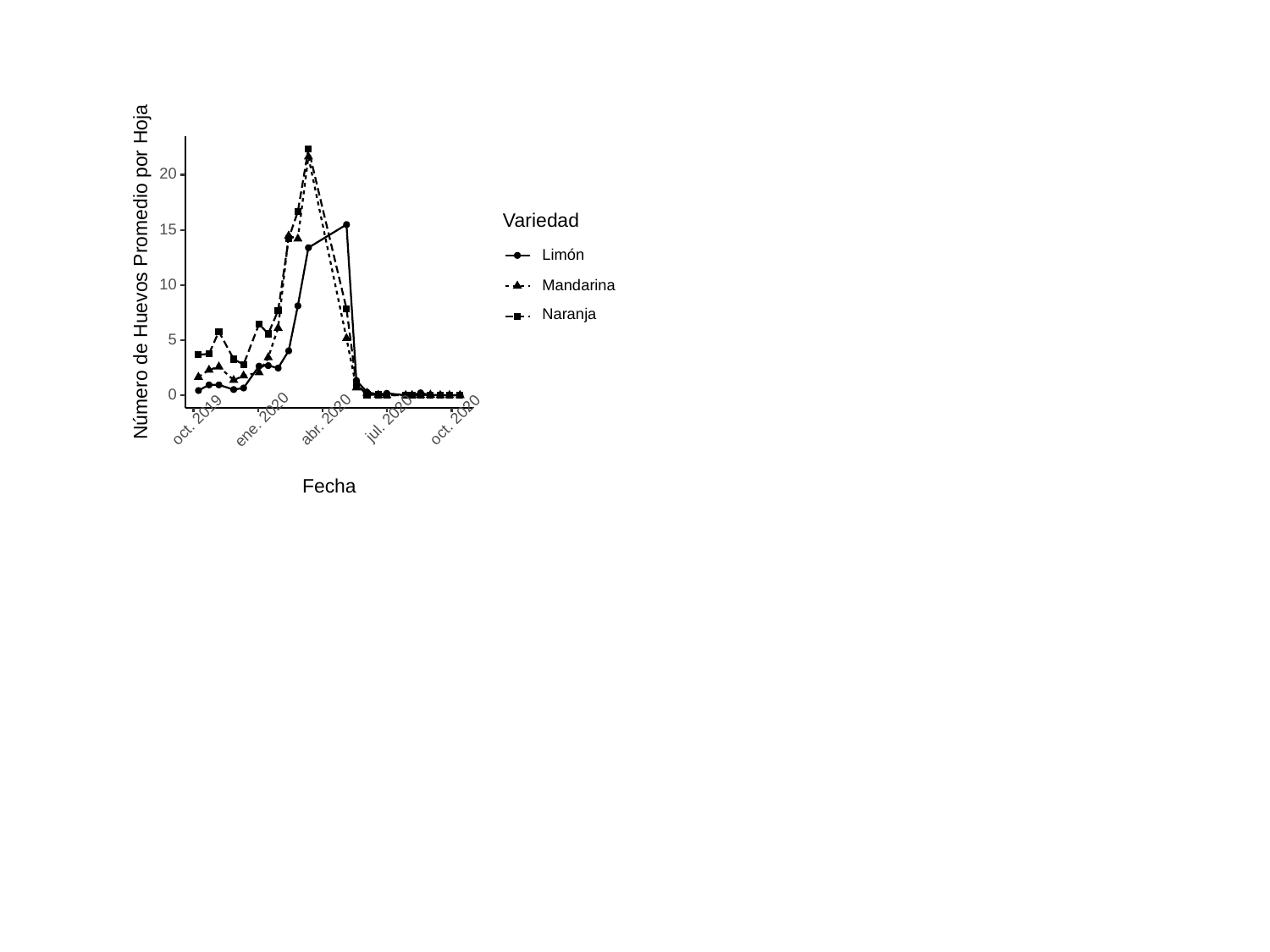

20

Variedad

15

Limón

Número de Huevos Promedio por Hoja
10
Mandarina

Naranja

5

0

jul. 2020
oct. 2019
ene. 2020
abr. 2020
oct. 2020
Fecha